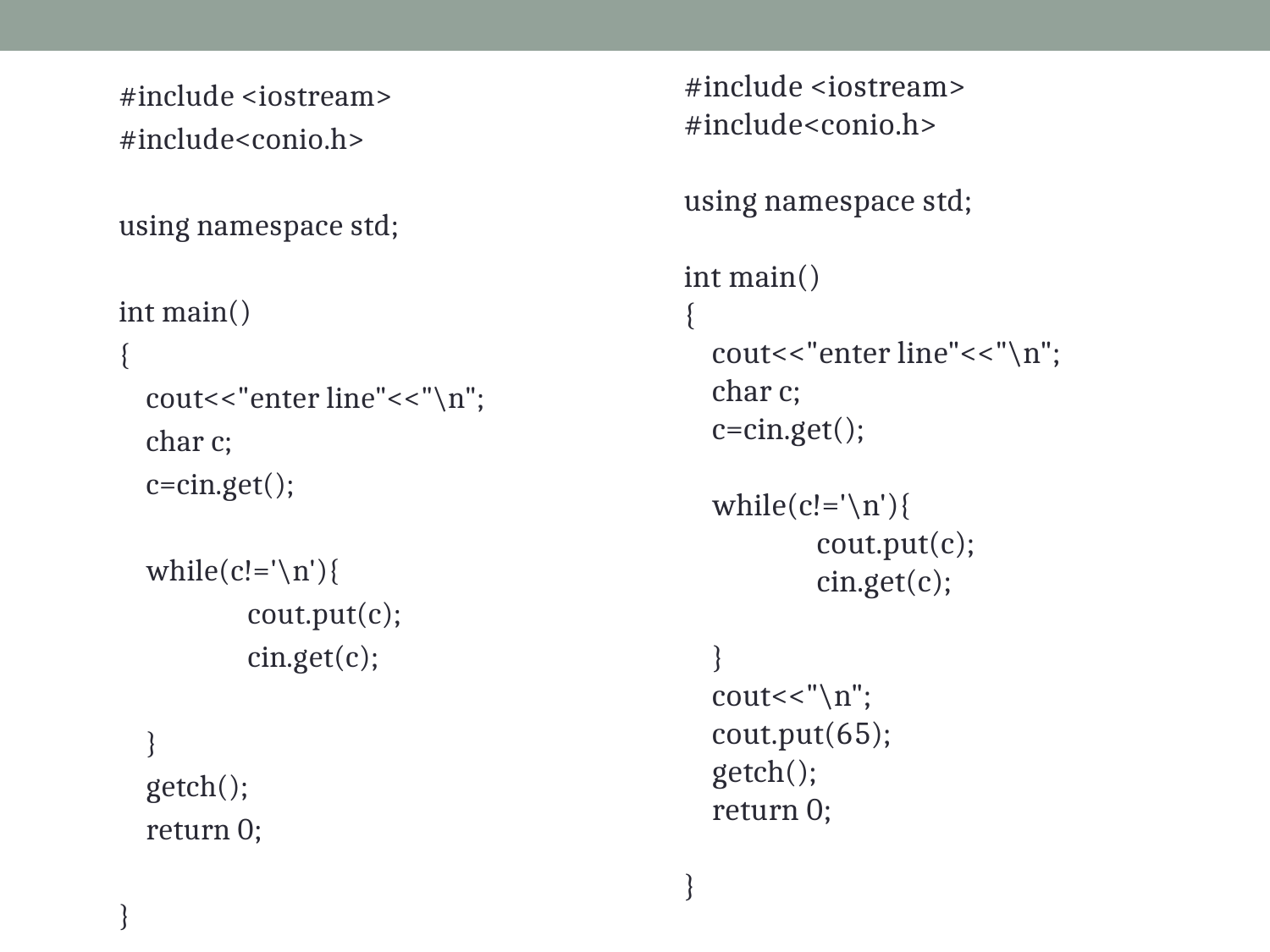

#include <iostream>
#include<conio.h>

using namespace std;

int main()
{
    cout<<"enter line"<<"\n";
    char c;
    c=cin.get();

    while(c!='\n'){
                   cout.put(c);
                   cin.get(c);

    }
    cout<<"\n";
    cout.put(65);
    getch();
    return 0;

}
#include <iostream>
#include<conio.h>

using namespace std;

int main()
{
    cout<<"enter line"<<"\n";
    char c;
    c=cin.get();

    while(c!='\n'){
                   cout.put(c);
                   cin.get(c);

    }
    getch();
    return 0;

}